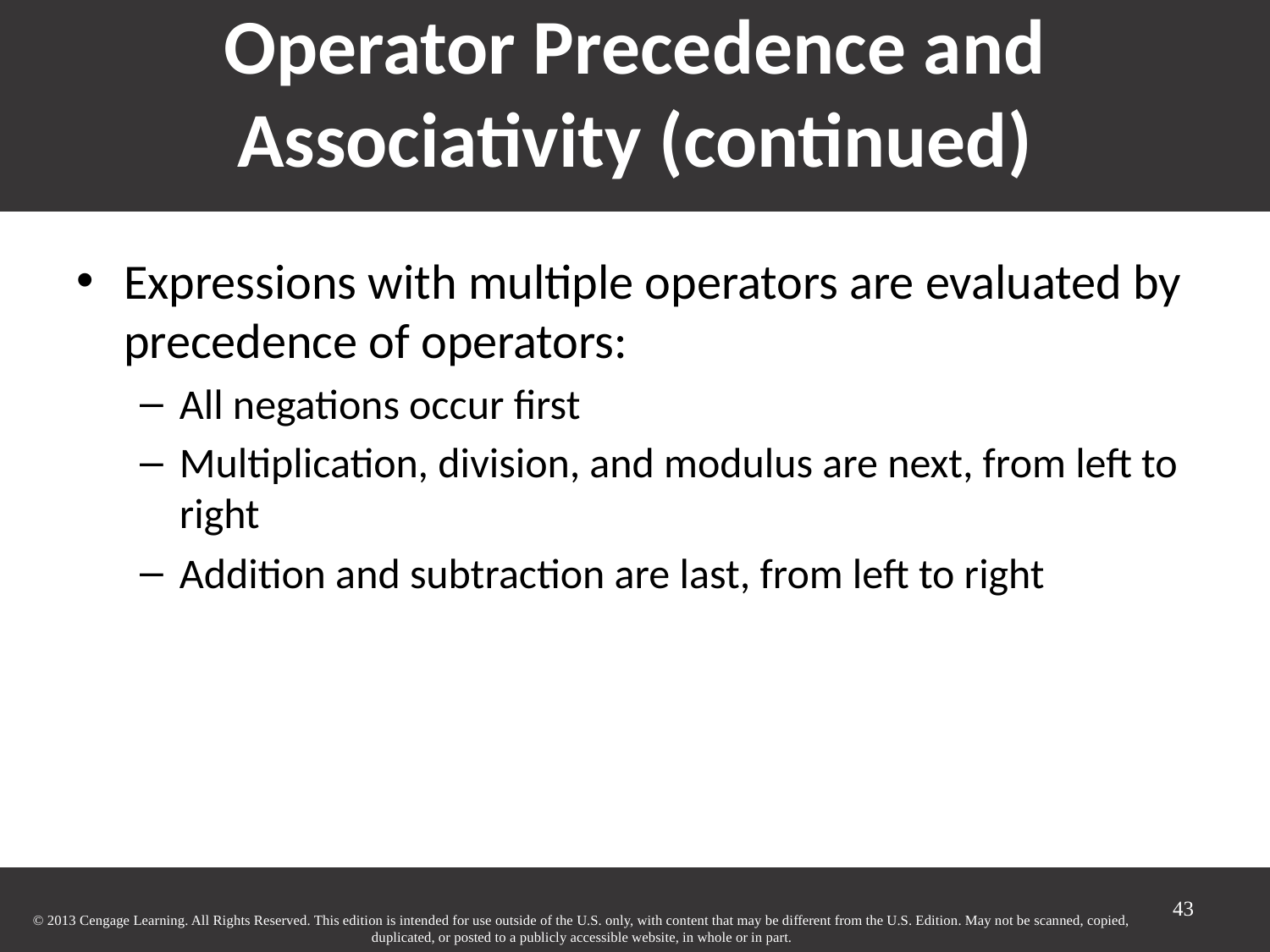

# Operator Precedence and Associativity (continued)‏
Expressions with multiple operators are evaluated by precedence of operators:
All negations occur first
Multiplication, division, and modulus are next, from left to right
Addition and subtraction are last, from left to right
43
© 2013 Cengage Learning. All Rights Reserved. This edition is intended for use outside of the U.S. only, with content that may be different from the U.S. Edition. May not be scanned, copied, duplicated, or posted to a publicly accessible website, in whole or in part.